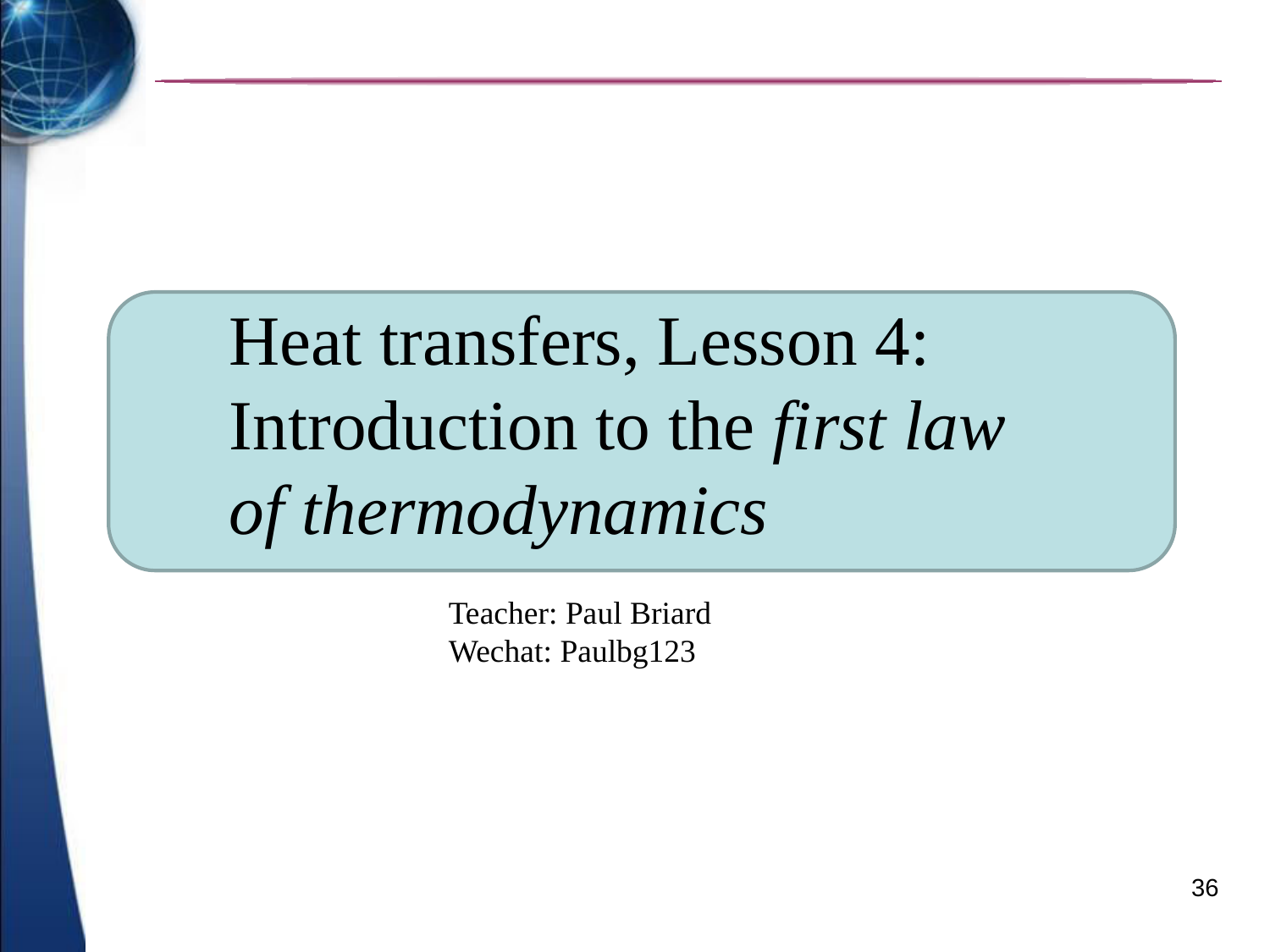

Heat transfers, Lesson 4: Introduction to the first law of thermodynamics

Teacher: Paul Briard
Wechat: Paulbg123
36